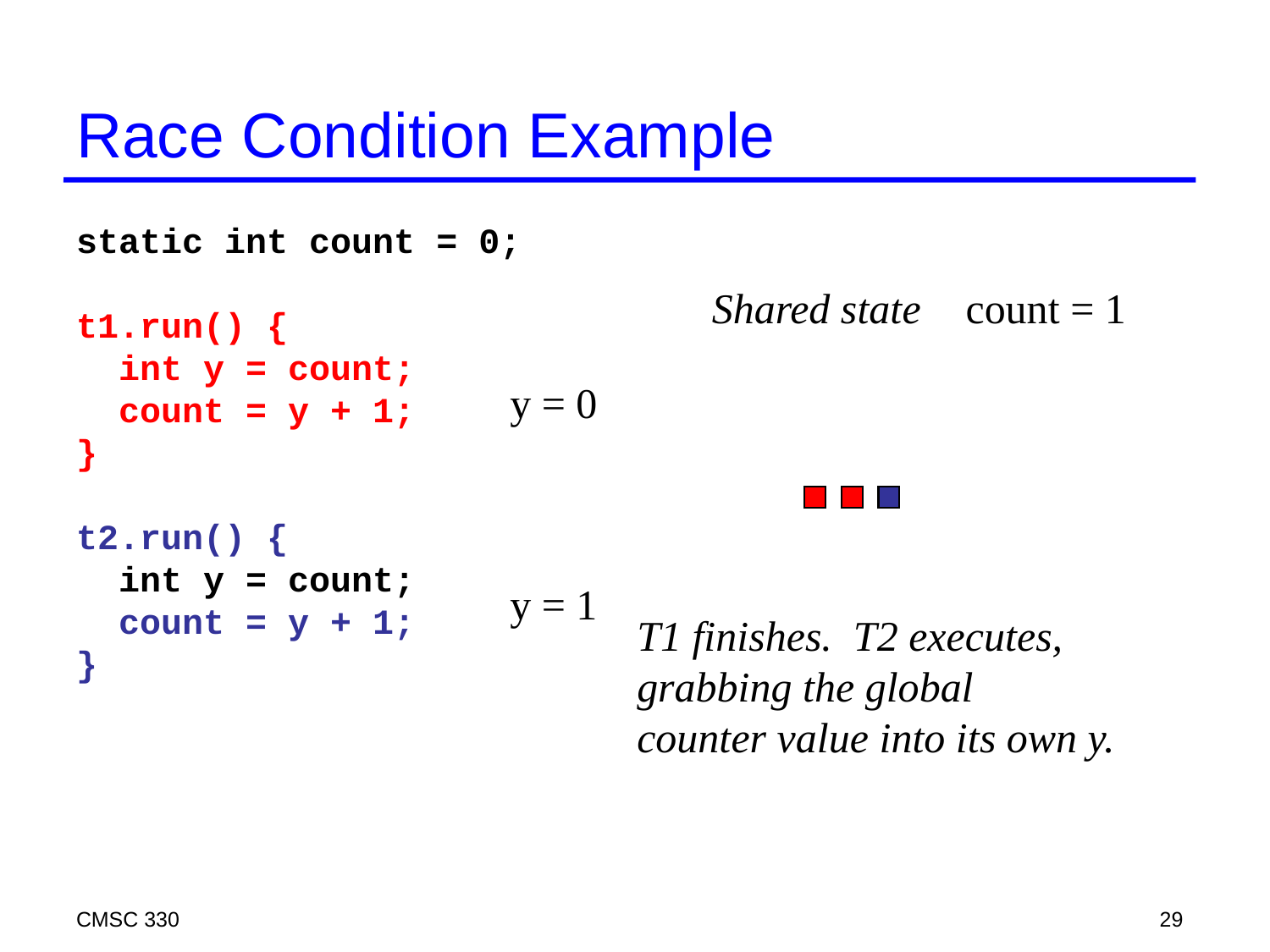

# Race Condition Example
static int count = 0;

t1.run() {
  int y = count;
  count = y + 1;
}

t2.run() {
  int y = count;
  count = y + 1;
}
Shared state
count = 1
y = 0

y = 1
T1 finishes.  T2 executes, grabbing the global
counter value into its own y.
CMSC 330
29